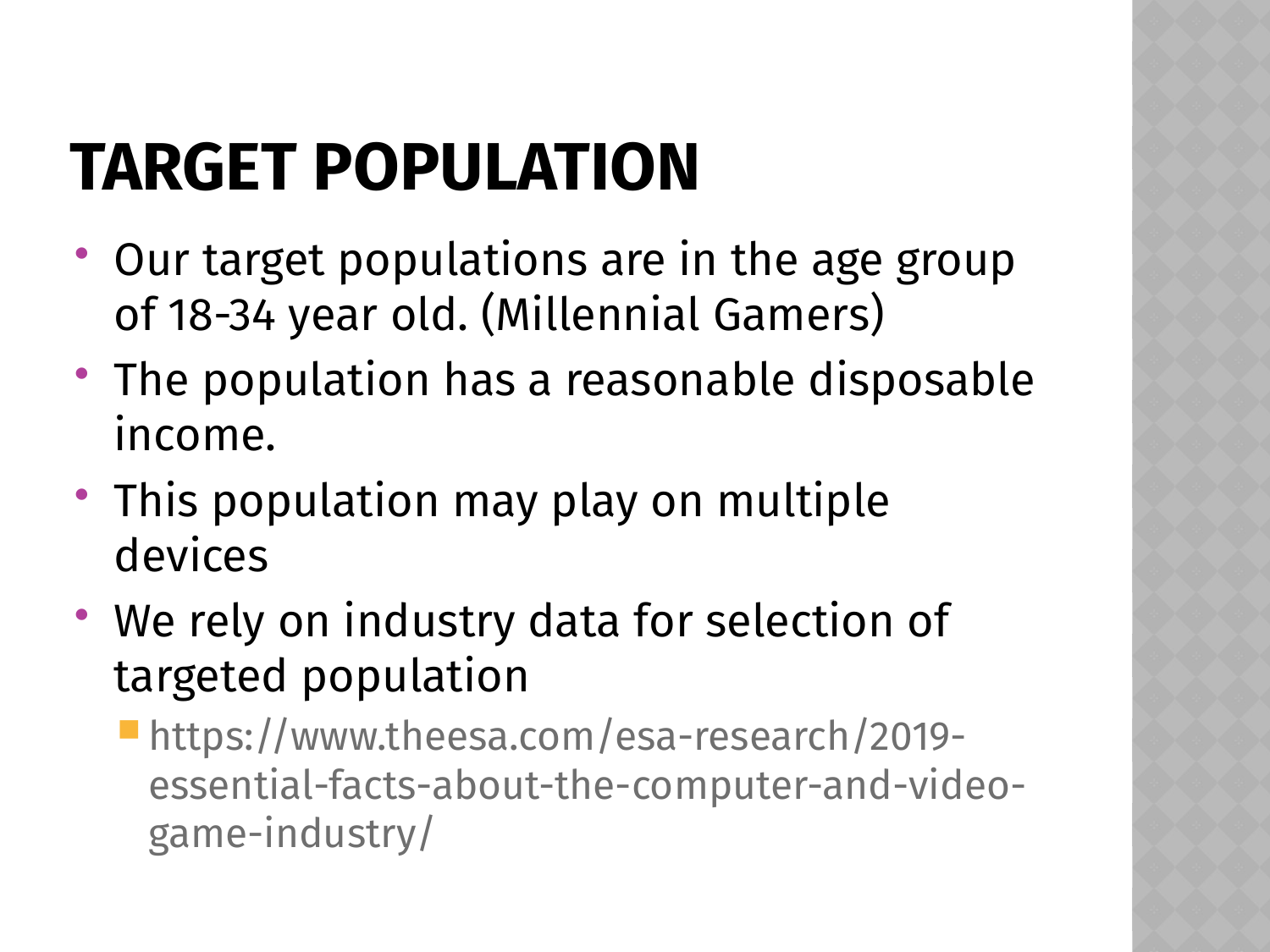

# Target Population
Our target populations are in the age group of 18-34 year old. (Millennial Gamers)
The population has a reasonable disposable income.
This population may play on multiple devices
We rely on industry data for selection of targeted population
https://www.theesa.com/esa-research/2019-essential-facts-about-the-computer-and-video-game-industry/